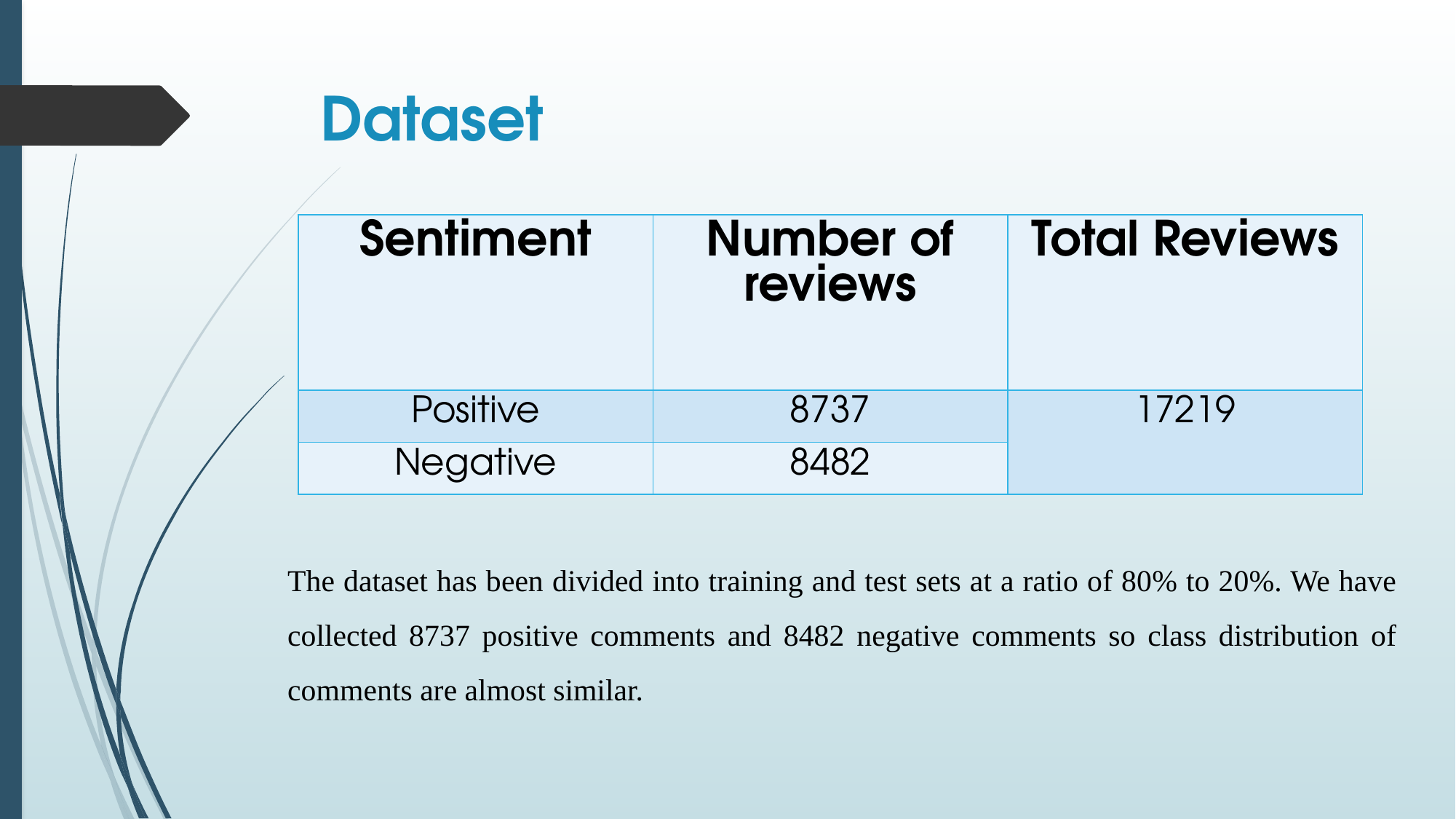

# Dataset
| Sentiment | Number of reviews | Total Reviews |
| --- | --- | --- |
| Positive | 8737 | 17219 |
| Negative | 8482 |  |
The dataset has been divided into training and test sets at a ratio of 80% to 20%. We have collected 8737 positive comments and 8482 negative comments so class distribution of comments are almost similar.